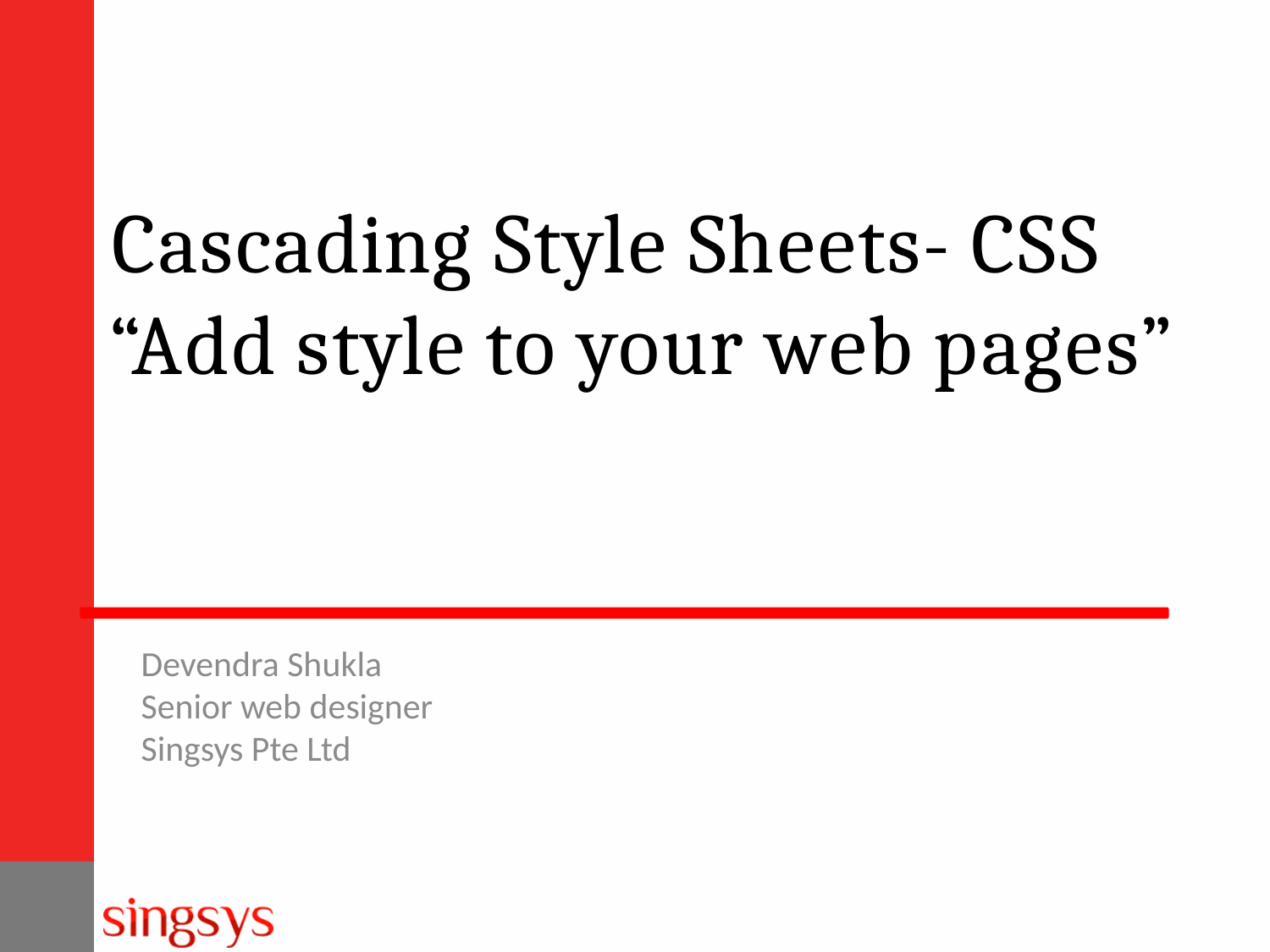

Cascading Style Sheets- CSS “Add style to your web pages”
Devendra Shukla
Senior web designer
Singsys Pte Ltd